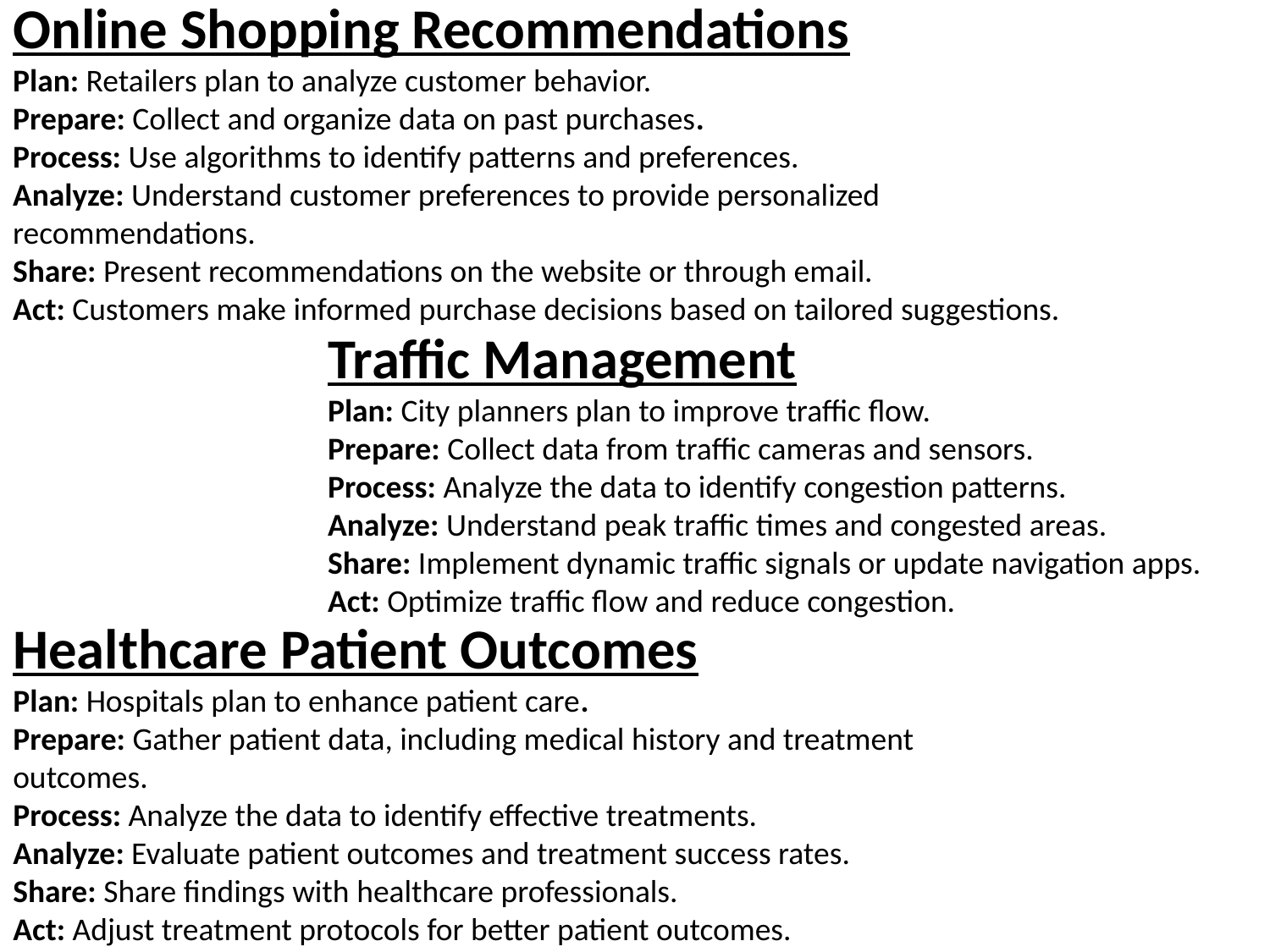

Online Shopping Recommendations
Plan: Retailers plan to analyze customer behavior.
Prepare: Collect and organize data on past purchases.
Process: Use algorithms to identify patterns and preferences.
Analyze: Understand customer preferences to provide personalized recommendations.
Share: Present recommendations on the website or through email.
Act: Customers make informed purchase decisions based on tailored suggestions.
Traffic Management
Plan: City planners plan to improve traffic flow.
Prepare: Collect data from traffic cameras and sensors.
Process: Analyze the data to identify congestion patterns.
Analyze: Understand peak traffic times and congested areas.
Share: Implement dynamic traffic signals or update navigation apps.
Act: Optimize traffic flow and reduce congestion.
Healthcare Patient Outcomes
Plan: Hospitals plan to enhance patient care.
Prepare: Gather patient data, including medical history and treatment outcomes.
Process: Analyze the data to identify effective treatments.
Analyze: Evaluate patient outcomes and treatment success rates.
Share: Share findings with healthcare professionals.
Act: Adjust treatment protocols for better patient outcomes.